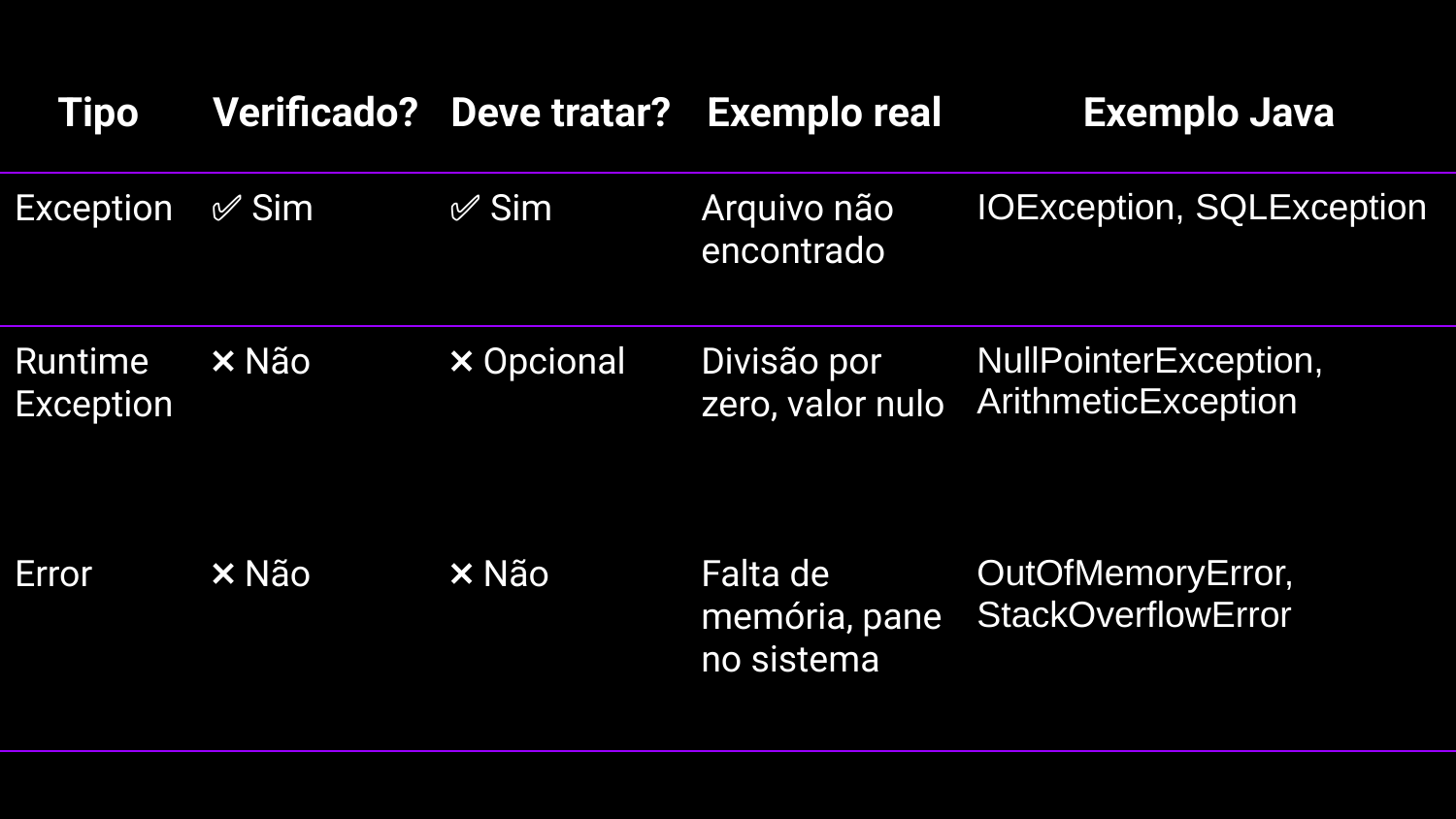

| Tipo | Verificado? | Deve tratar? | Exemplo real | Exemplo Java |
| --- | --- | --- | --- | --- |
| Exception | ✅ Sim | ✅ Sim | Arquivo não encontrado | IOException, SQLException |
| Runtime Exception | ❌ Não | ❌ Opcional | Divisão por zero, valor nulo | NullPointerException, ArithmeticException |
| Error | ❌ Não | ❌ Não | Falta de memória, pane no sistema | OutOfMemoryError, StackOverflowError |